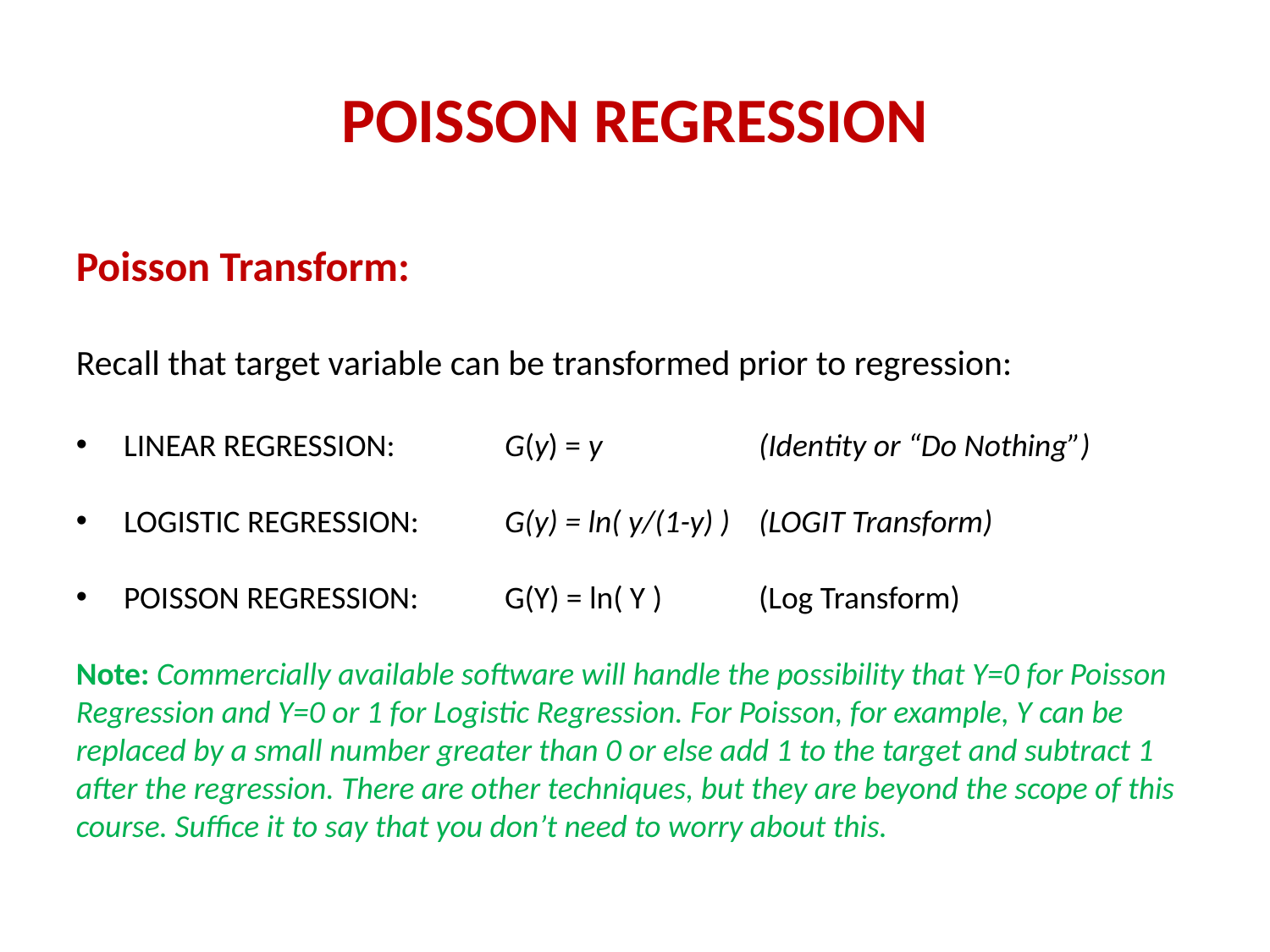

# POISSON REGRESSION
Poisson Transform:

Recall that target variable can be transformed prior to regression:

LINEAR REGRESSION: 	G(y) = y		(Identity or “Do Nothing”)

LOGISTIC REGRESSION:	G(y) = ln( y/(1-y) )	(LOGIT Transform)

POISSON REGRESSION:	G(Y) = ln( Y )	(Log Transform)

Note: Commercially available software will handle the possibility that Y=0 for Poisson Regression and Y=0 or 1 for Logistic Regression. For Poisson, for example, Y can be replaced by a small number greater than 0 or else add 1 to the target and subtract 1 after the regression. There are other techniques, but they are beyond the scope of this course. Suffice it to say that you don’t need to worry about this.